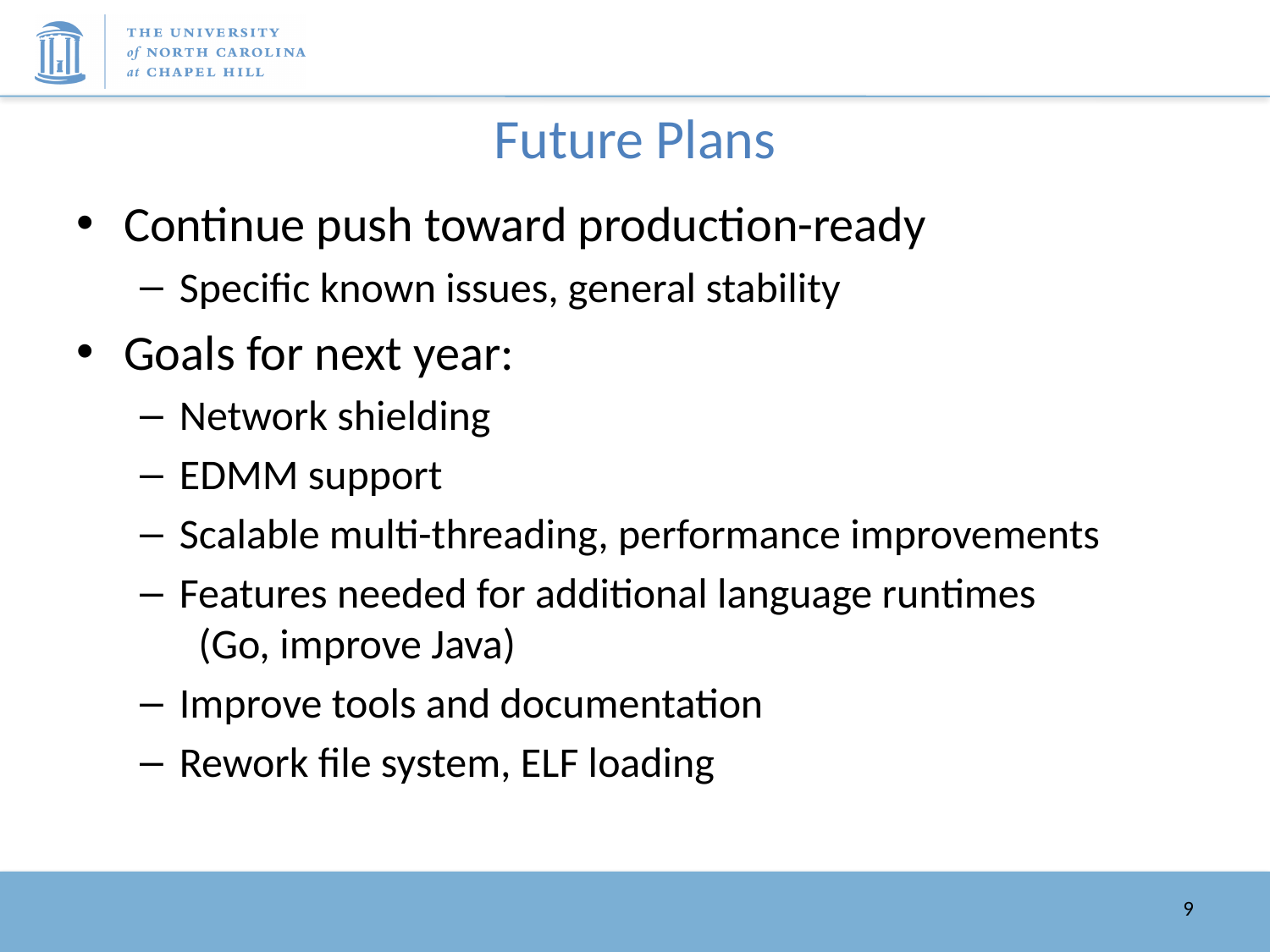

# Future Plans
Continue push toward production-ready
Specific known issues, general stability
Goals for next year:
Network shielding
EDMM support
Scalable multi-threading, performance improvements
Features needed for additional language runtimes
  (Go, improve Java)
Improve tools and documentation
Rework file system, ELF loading
9